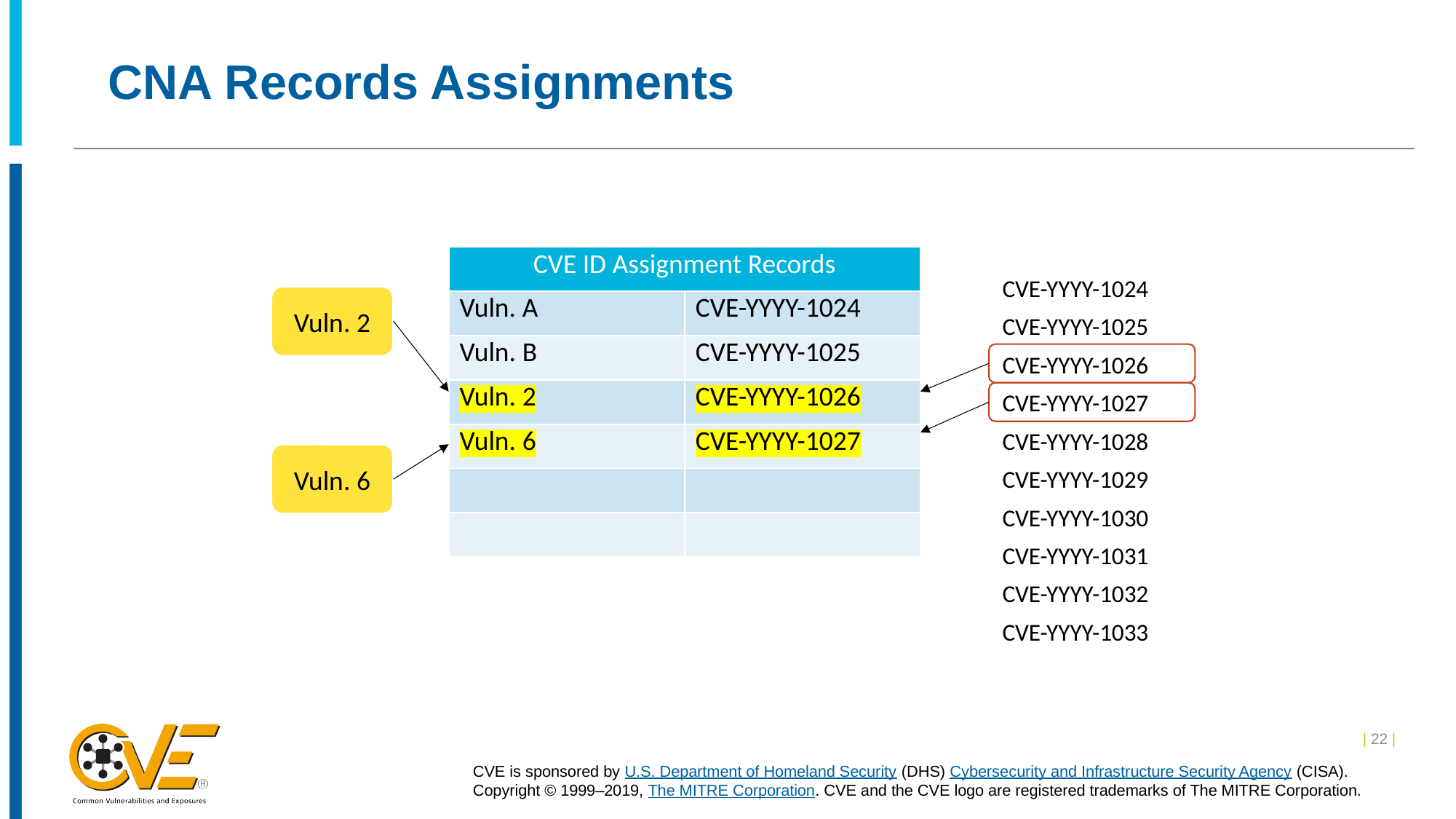

# CNA Records Assignments
| CVE ID Assignment Records |  |
| --- | --- |
| Vuln. A | CVE-YYYY-1024 |
| Vuln. B | CVE-YYYY-1025 |
| Vuln. 2 | CVE-YYYY-1026 |
| Vuln. 6 | CVE-YYYY-1027 |
|  |  |
|  |  |
CVE-YYYY-1024
CVE-YYYY-1025
CVE-YYYY-1026
CVE-YYYY-1027
CVE-YYYY-1028
CVE-YYYY-1029
CVE-YYYY-1030
CVE-YYYY-1031
CVE-YYYY-1032
CVE-YYYY-1033
Vuln. 2

Vuln. 6
| 22 |